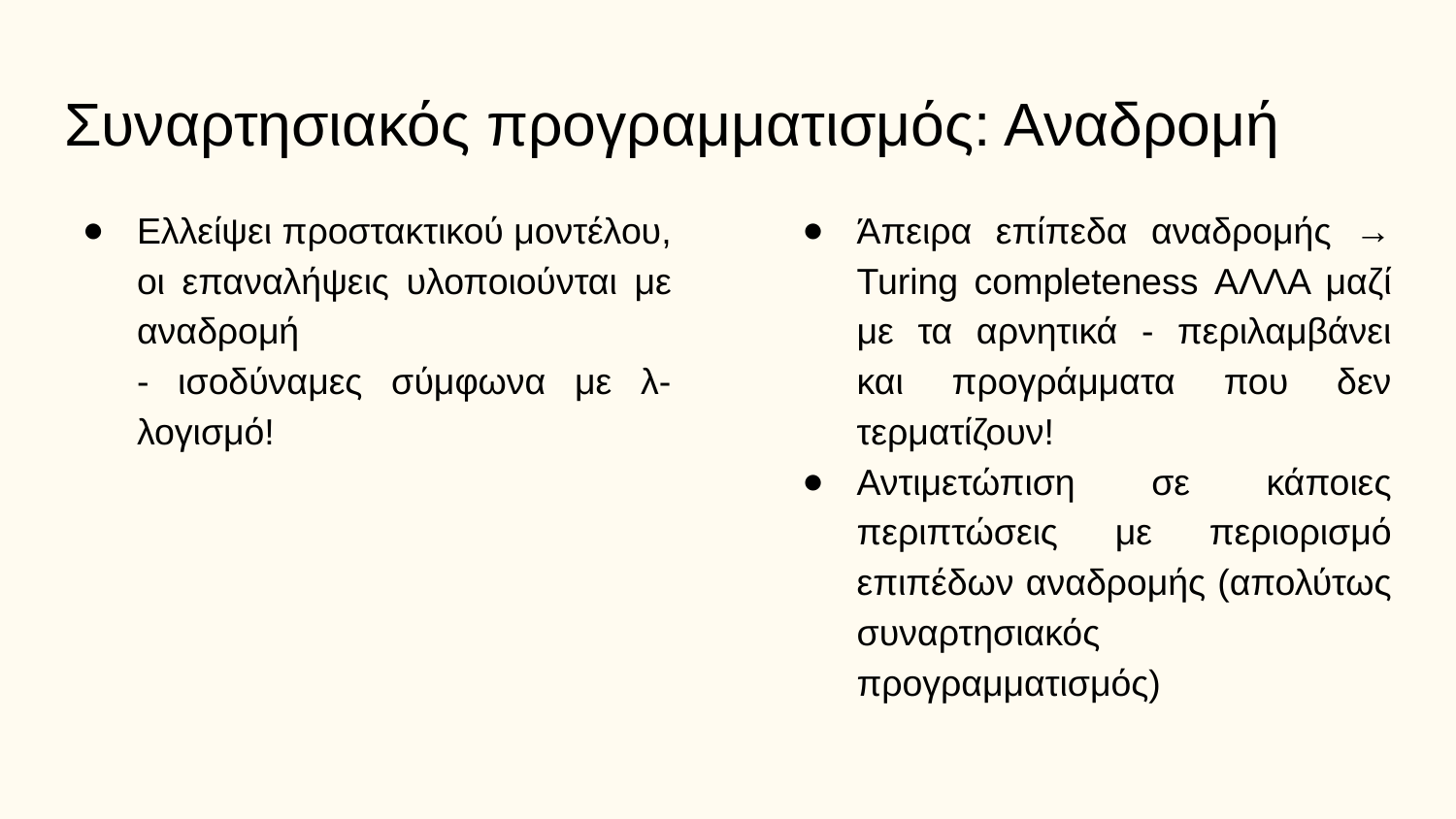

# Συναρτησιακός προγραμματισμός: Αναδρομή
Ελλείψει προστακτικού μοντέλου, οι επαναλήψεις υλοποιούνται με αναδρομή
- ισοδύναμες σύμφωνα με λ-λογισμό!
Άπειρα επίπεδα αναδρομής → Turing completeness ΑΛΛΑ μαζί με τα αρνητικά - περιλαμβάνει και προγράμματα που δεν τερματίζουν!
Αντιμετώπιση σε κάποιες περιπτώσεις με περιορισμό
επιπέδων αναδρομής (απολύτως
συναρτησιακός προγραμματισμός)